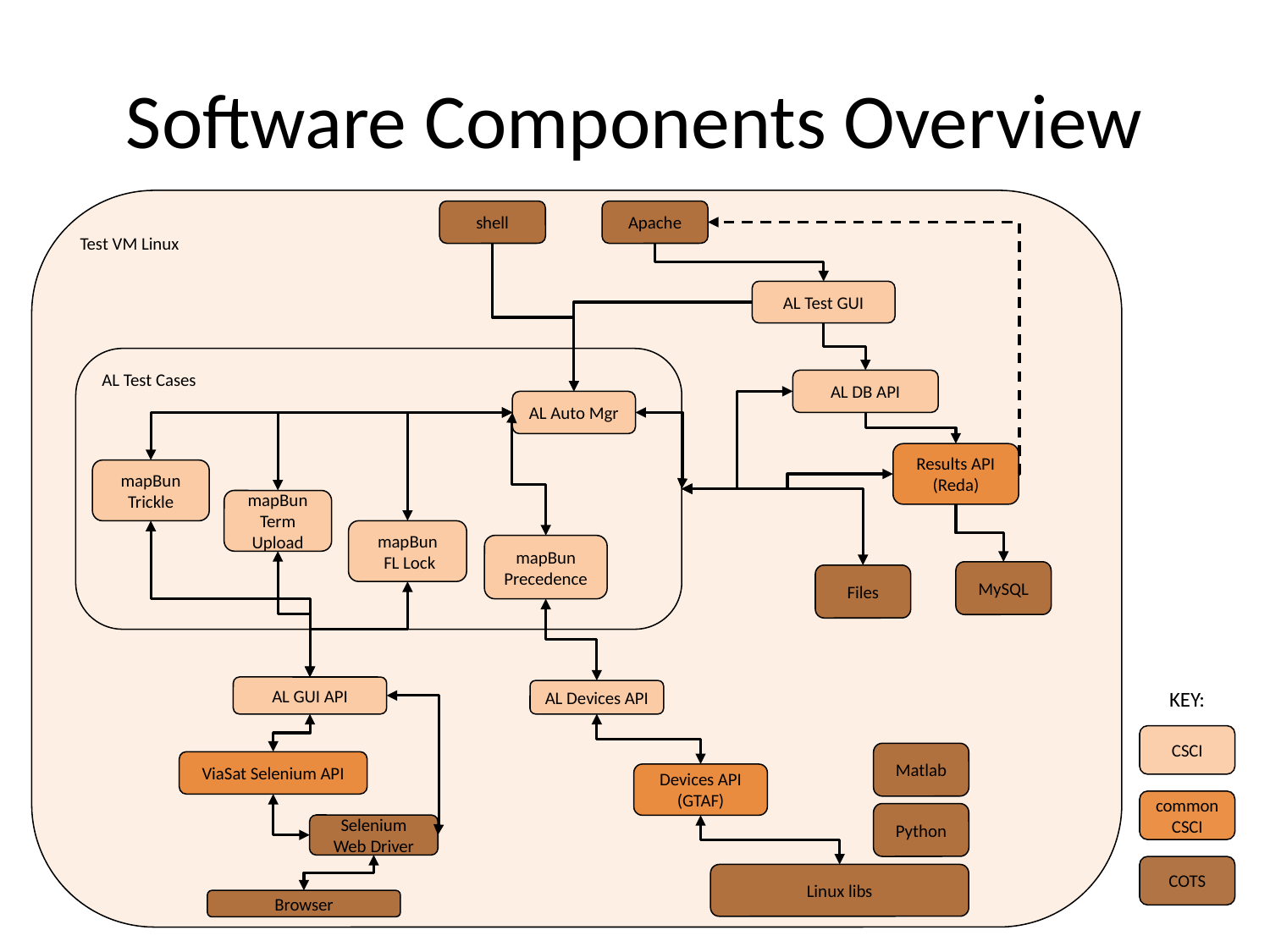

# Software Components Overview
Test VM Linux
shell
Apache
AL Test GUI
AL Test Cases
AL DB API
AL Auto Mgr
Results API
(Reda)
mapBun Trickle
mapBun Term Upload
mapBun
 FL Lock
mapBun Precedence
MySQL
Files
AL GUI API
KEY:
AL Devices API
CSCI
Matlab
ViaSat Selenium API
Devices API
(GTAF)
commonCSCI
Python
Selenium Web Driver
COTS
Linux libs
Browser